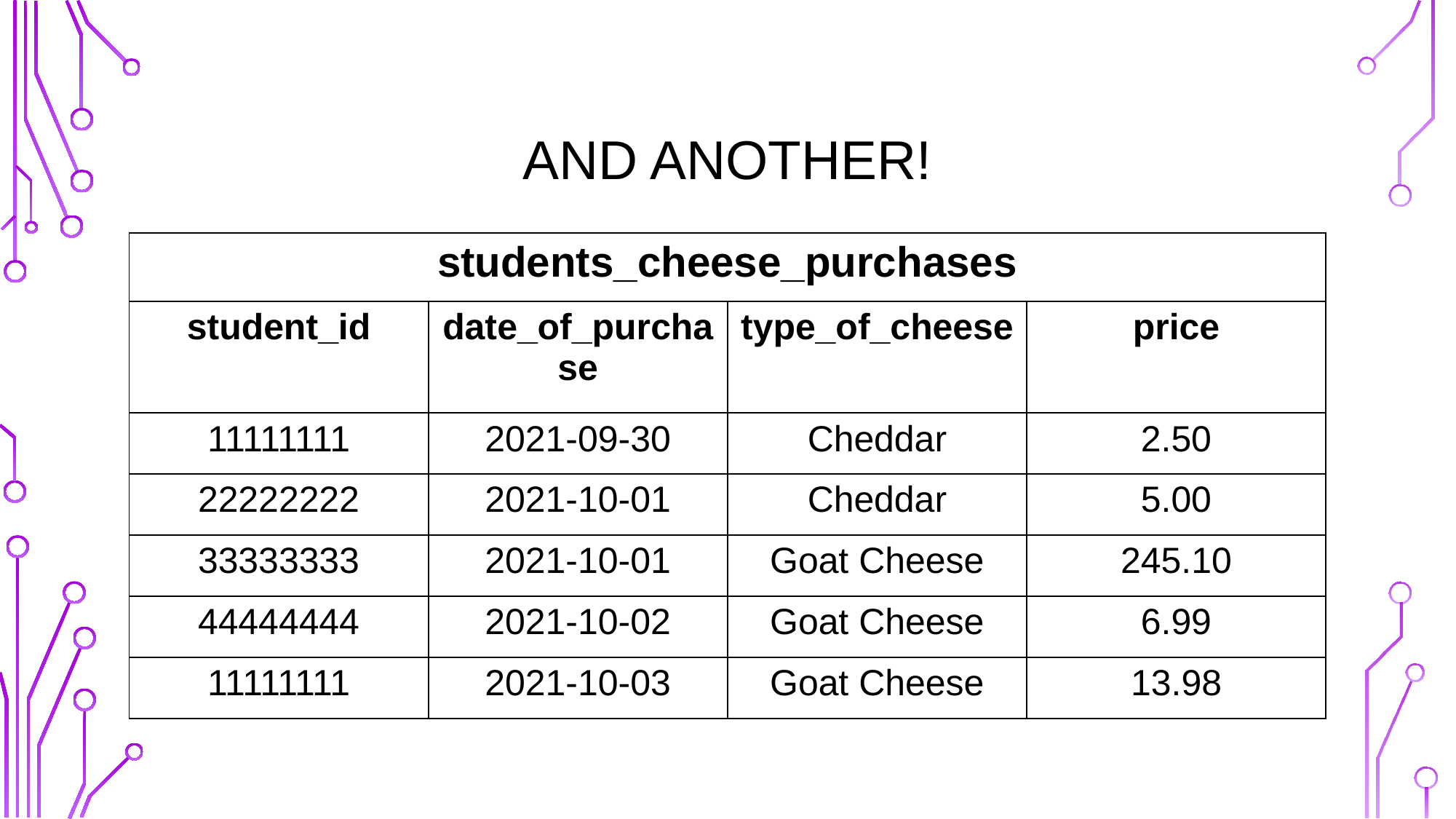

# And ANOTHER!
| students\_cheese\_purchases |  |  |  |
| --- | --- | --- | --- |
| student\_id | date\_of\_purchase | type\_of\_cheese | price |
| 11111111 | 2021-09-30 | Cheddar | 2.50 |
| 22222222 | 2021-10-01 | Cheddar | 5.00 |
| 33333333 | 2021-10-01 | Goat Cheese | 245.10 |
| 44444444 | 2021-10-02 | Goat Cheese | 6.99 |
| 11111111 | 2021-10-03 | Goat Cheese | 13.98 |